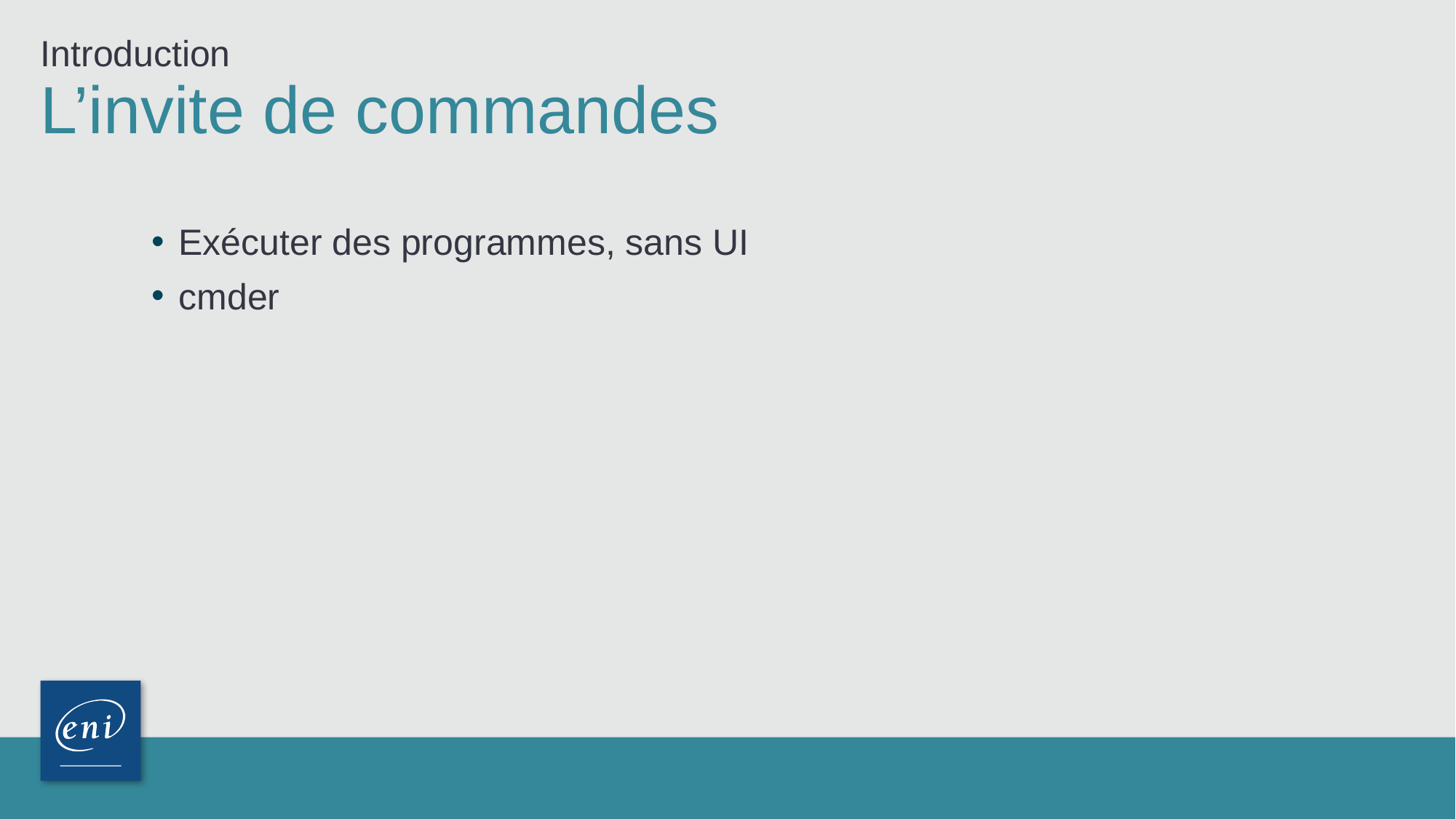

Introduction
# L’invite de commandes
Exécuter des programmes, sans UI
cmder